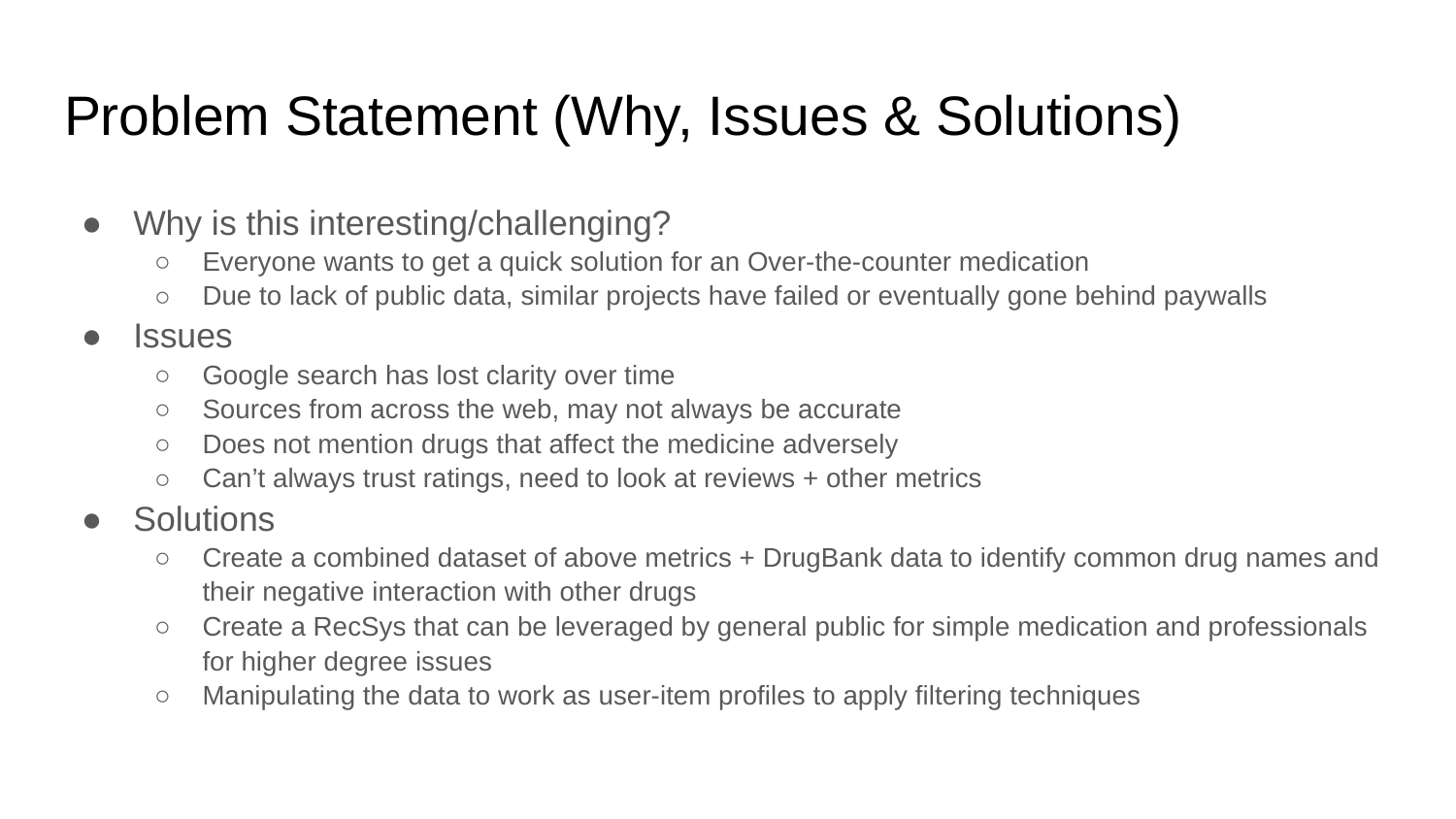

# Problem Statement (Why, Issues & Solutions)
Why is this interesting/challenging?
Everyone wants to get a quick solution for an Over-the-counter medication
Due to lack of public data, similar projects have failed or eventually gone behind paywalls
Issues
Google search has lost clarity over time
Sources from across the web, may not always be accurate
Does not mention drugs that affect the medicine adversely
Can’t always trust ratings, need to look at reviews + other metrics
Solutions
Create a combined dataset of above metrics + DrugBank data to identify common drug names and their negative interaction with other drugs
Create a RecSys that can be leveraged by general public for simple medication and professionals for higher degree issues
Manipulating the data to work as user-item profiles to apply filtering techniques